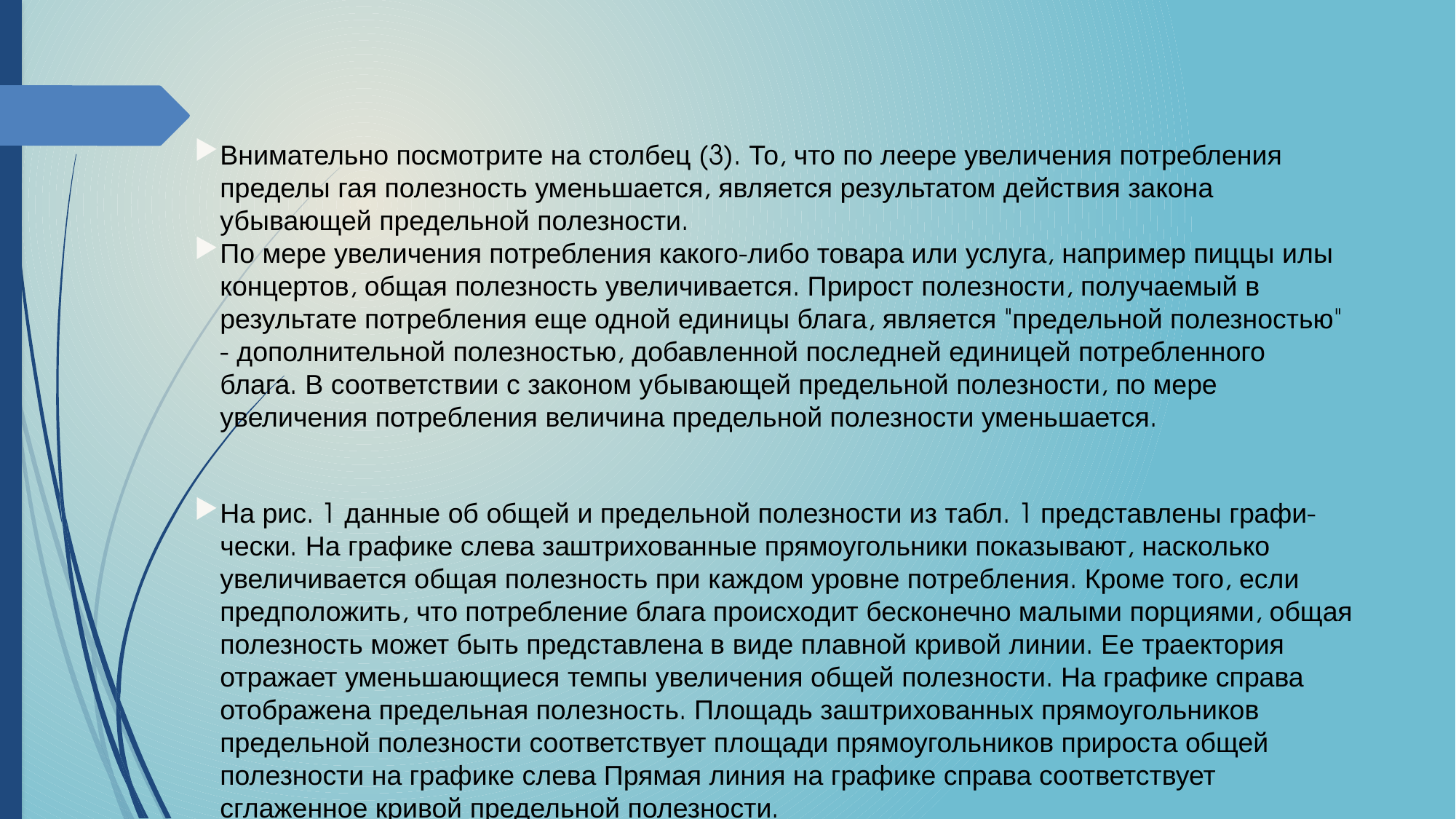

Внимательно посмотрите на столбец (3). То, что по леере увеличения потребления пределы гая полезность уменьшается, является результатом действия закона убывающей предельной полезности.
По мере увеличения потребления какого-либо товара или услуга, например пиццы илы концертов, общая полезность увеличивается. Прирост полезности, получаемый в результате потребления еще одной единицы блага, является "предельной полезностью" - дополнительной полезностью, добавленной последней единицей потребленного блага. В соответствии с законом убывающей предельной полезности, по мере увеличения потребления величина предельной полезности уменьшается.
На рис. 1 данные об общей и предельной полезности из табл. 1 представлены графи-чески. На графике слева заштрихованные прямоугольники показывают, насколько увеличивается общая полезность при каждом уровне потребления. Кроме того, если предположить, что потребление блага происходит бесконечно малыми порциями, общая полезность может быть представлена в виде плавной кривой линии. Ее траектория отражает уменьшающиеся темпы увеличения общей полезности. На графике справа отображена предельная полезность. Площадь заштрихованных прямоугольников предельной полезности соответствует площади прямоугольников прироста общей полезности на графике слева Прямая линия на графике справа соответствует сглаженное кривой предельной полезности.